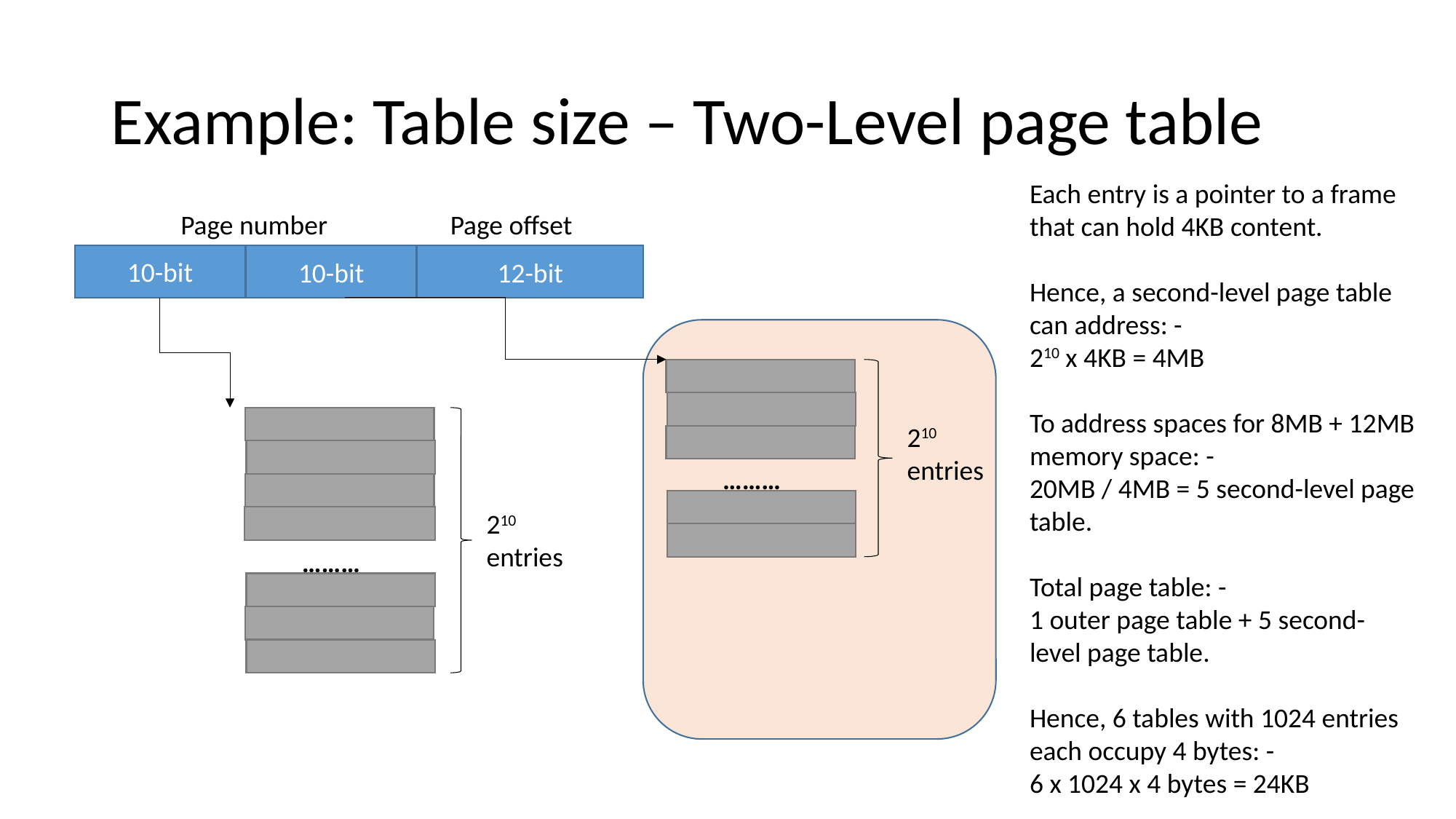

# Example: Table size – Two-Level page table
Each entry is a pointer to a frame that can hold 4KB content.

Hence, a second-level page table can address: -
210 x 4KB = 4MB

To address spaces for 8MB + 12MB memory space: -
20MB / 4MB = 5 second-level page table.

Total page table: -
1 outer page table + 5 second-level page table.

Hence, 6 tables with 1024 entries each occupy 4 bytes: -
6 x 1024 x 4 bytes = 24KB
Page offset
Page number
10-bit
10-bit
12-bit

210
entries

………

210
entries

………